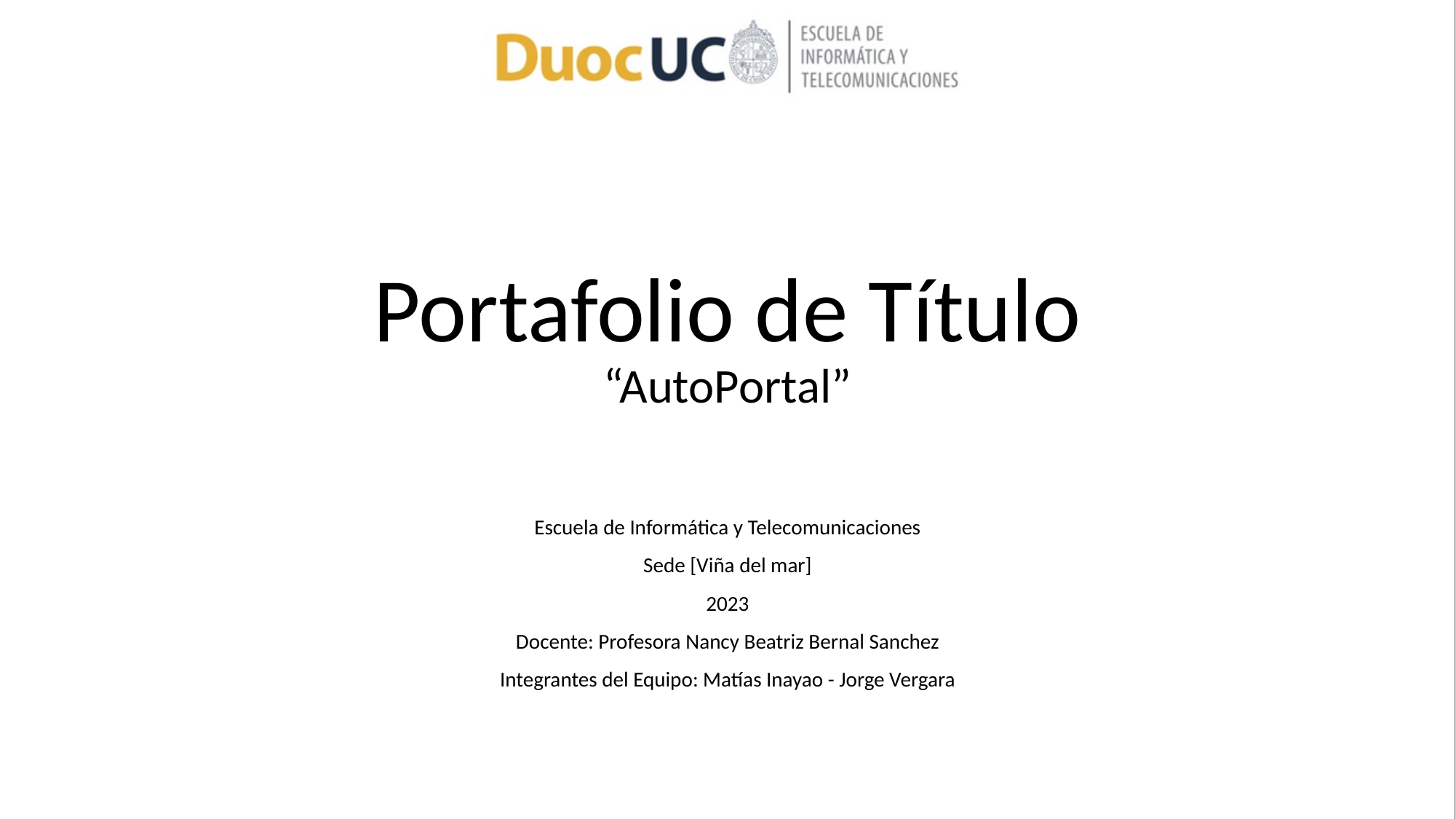

# Portafolio de Título “AutoPortal”

Escuela de Informática y Telecomunicaciones
Sede [Viña del mar]
2023
Docente: Profesora Nancy Beatriz Bernal Sanchez
Integrantes del Equipo: Matías Inayao - Jorge Vergara